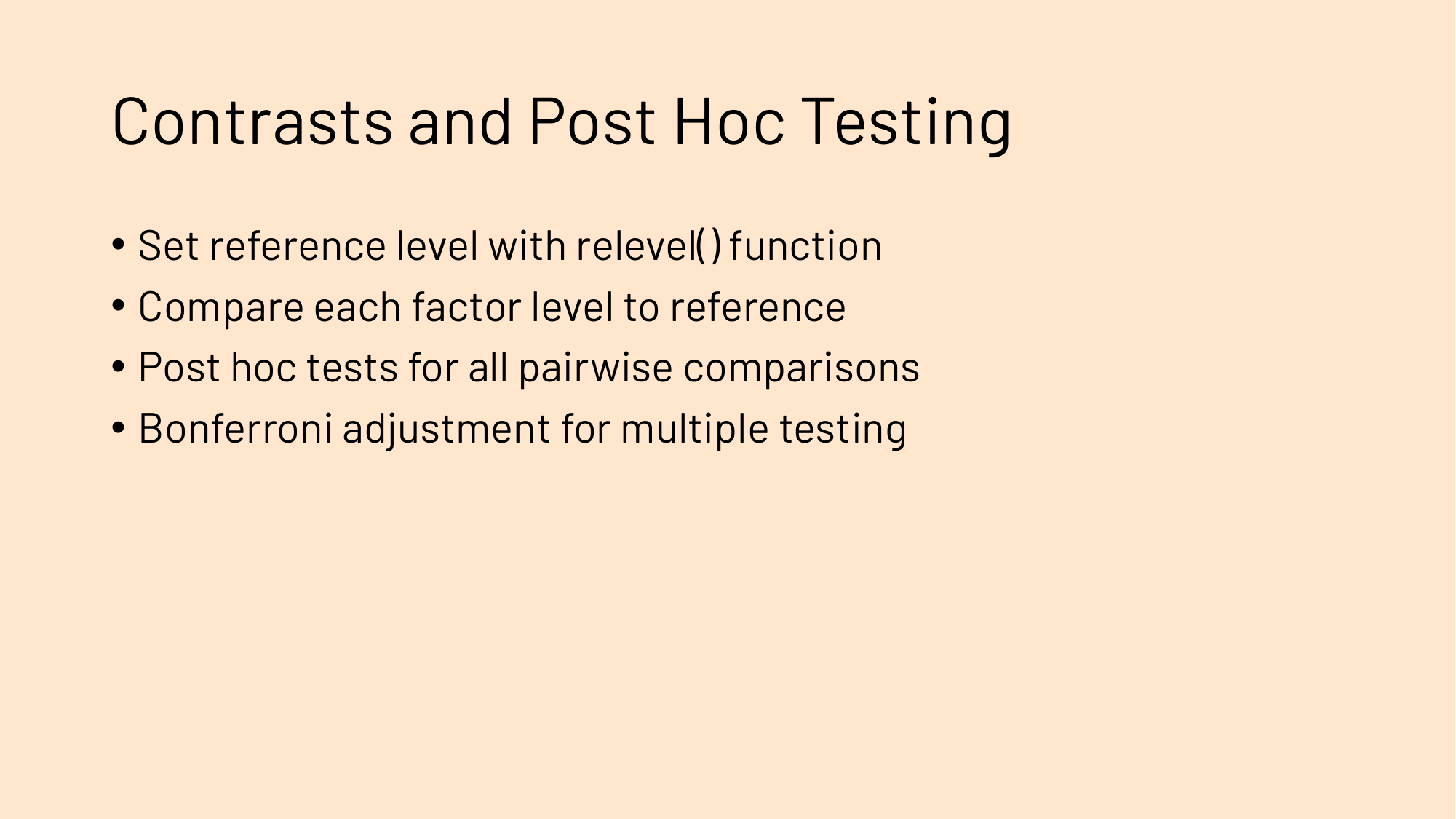

# Contrasts and Post Hoc Testing
Set reference level with relevel() function
Compare each factor level to reference
Post hoc tests for all pairwise comparisons
Bonferroni adjustment for multiple testing